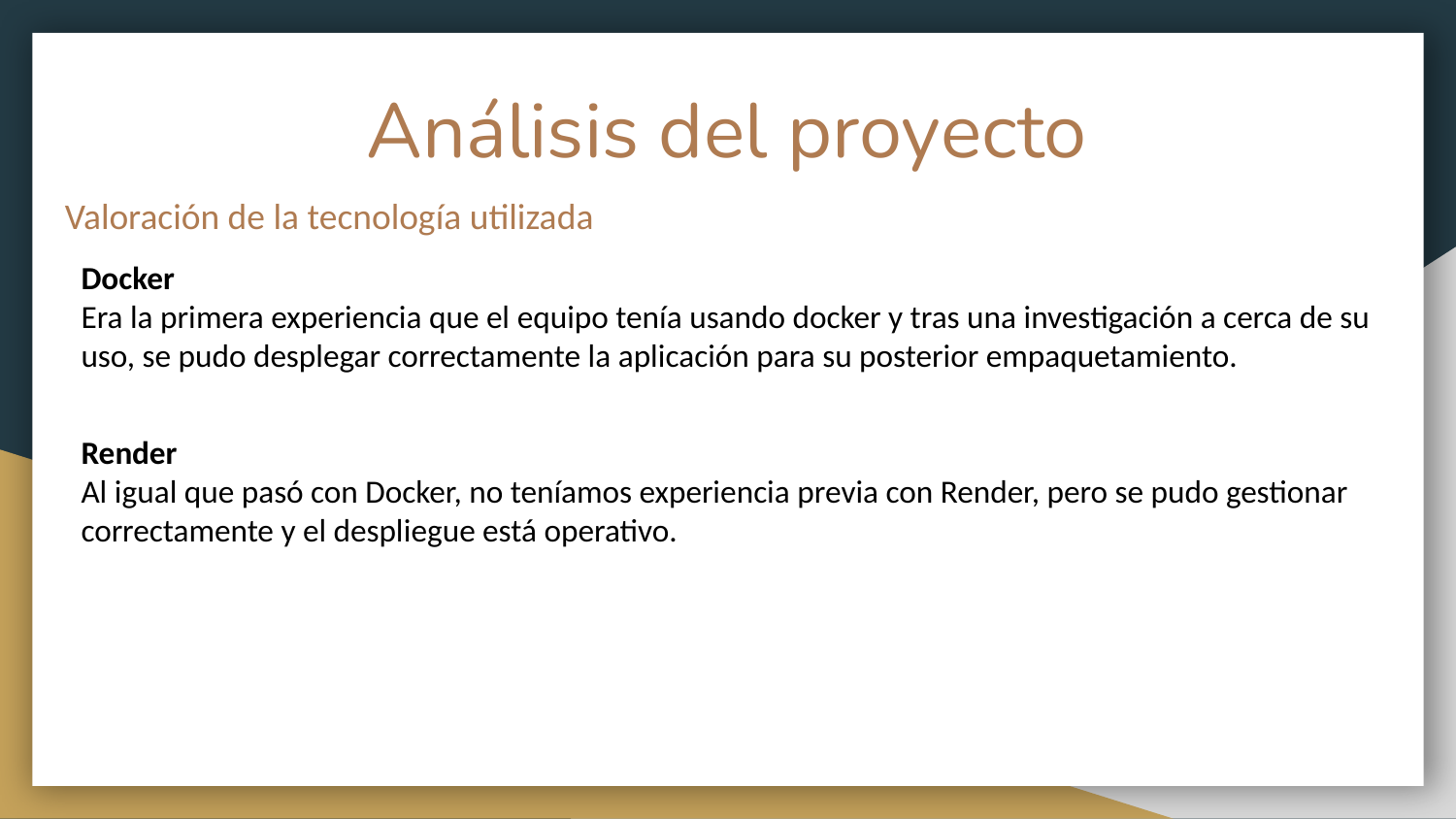

Análisis del proyecto
Valoración de la tecnología utilizada
Docker
Era la primera experiencia que el equipo tenía usando docker y tras una investigación a cerca de su uso, se pudo desplegar correctamente la aplicación para su posterior empaquetamiento.
Render
Al igual que pasó con Docker, no teníamos experiencia previa con Render, pero se pudo gestionar correctamente y el despliegue está operativo.